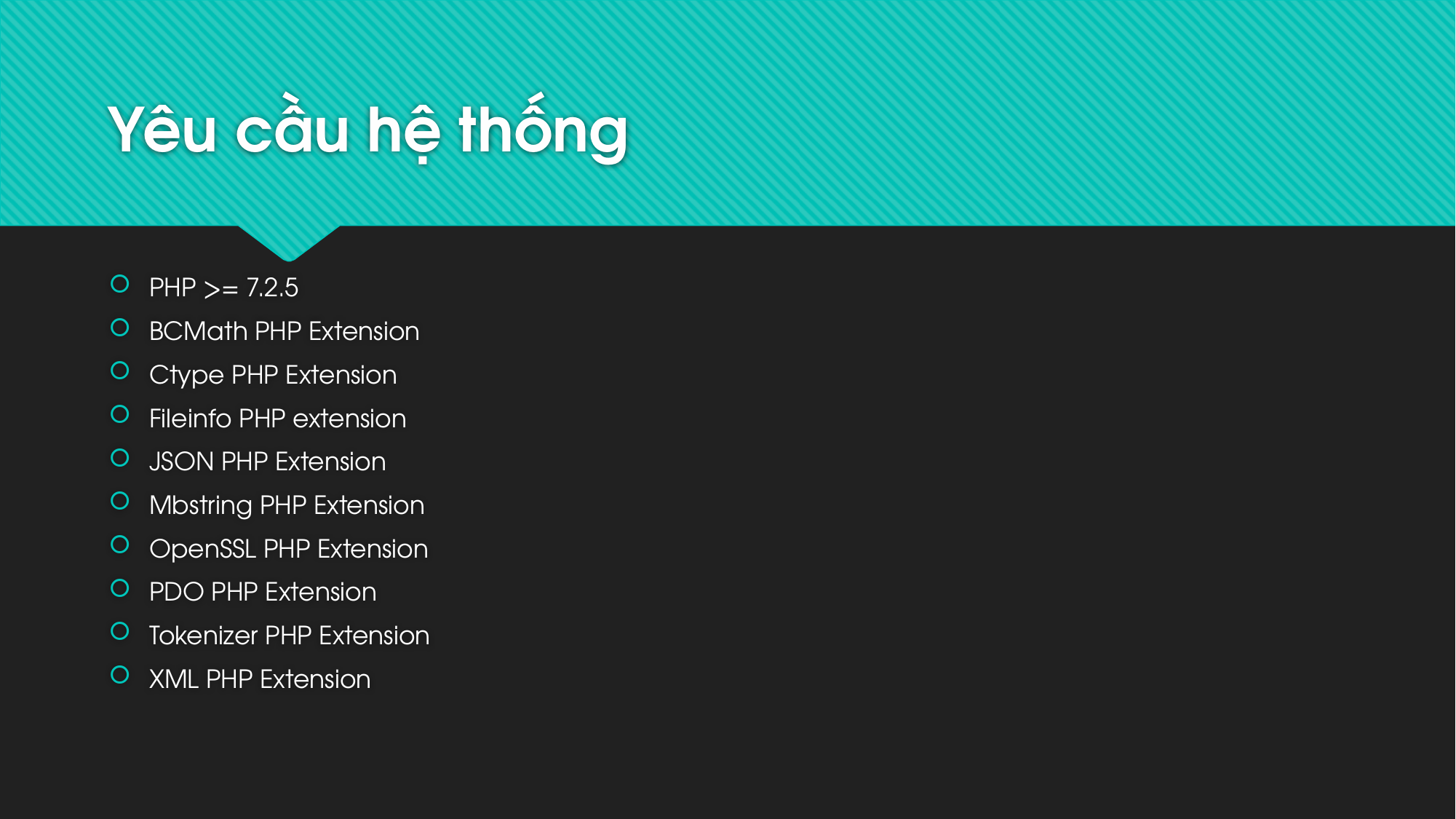

# Yêu cầu hệ thống
PHP >= 7.2.5
BCMath PHP Extension
Ctype PHP Extension
Fileinfo PHP extension
JSON PHP Extension
Mbstring PHP Extension
OpenSSL PHP Extension
PDO PHP Extension
Tokenizer PHP Extension
XML PHP Extension